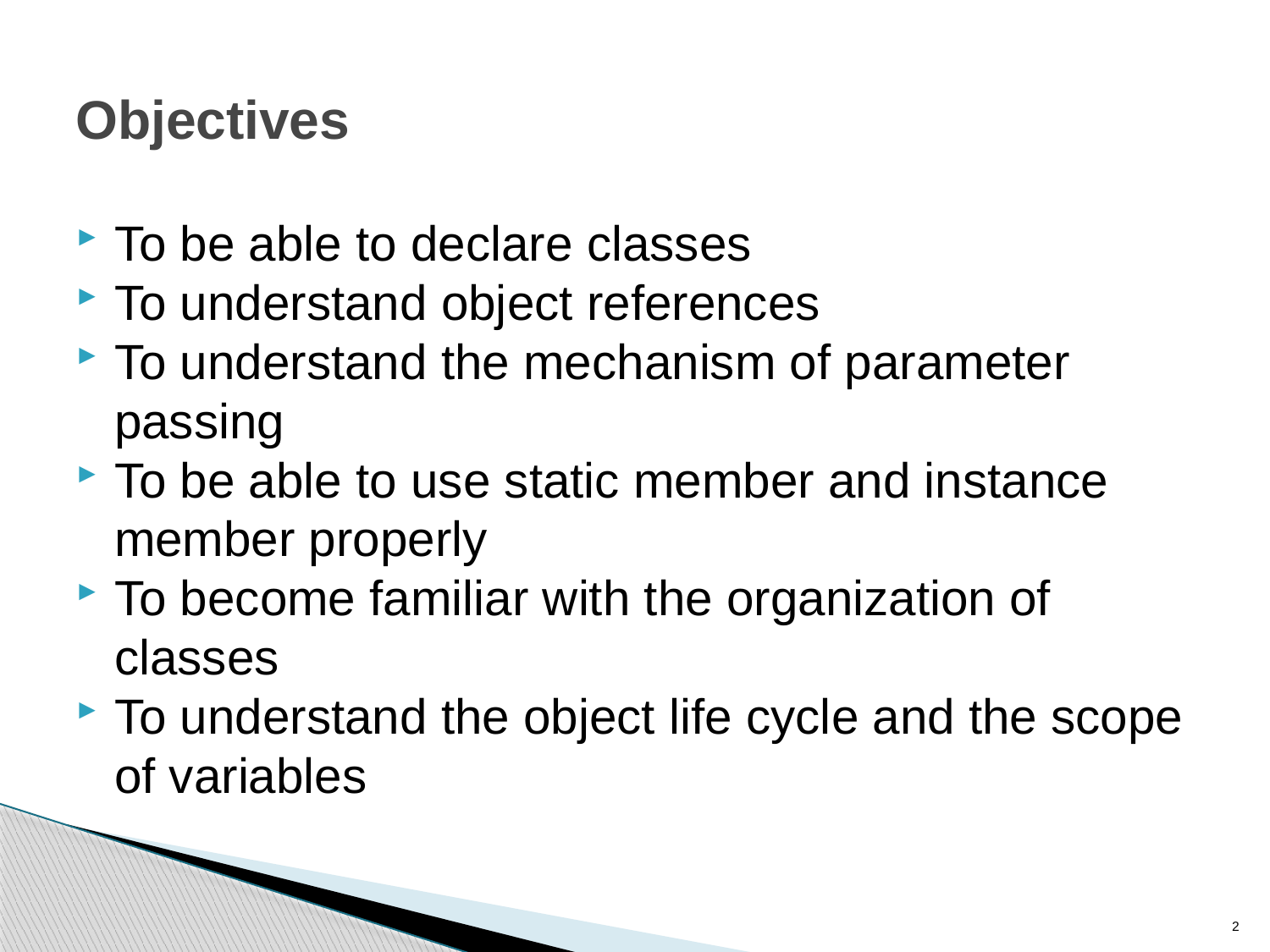

# Objectives
To be able to declare classes
To understand object references
To understand the mechanism of parameter passing
To be able to use static member and instance member properly
To become familiar with the organization of classes
To understand the object life cycle and the scope of variables

2